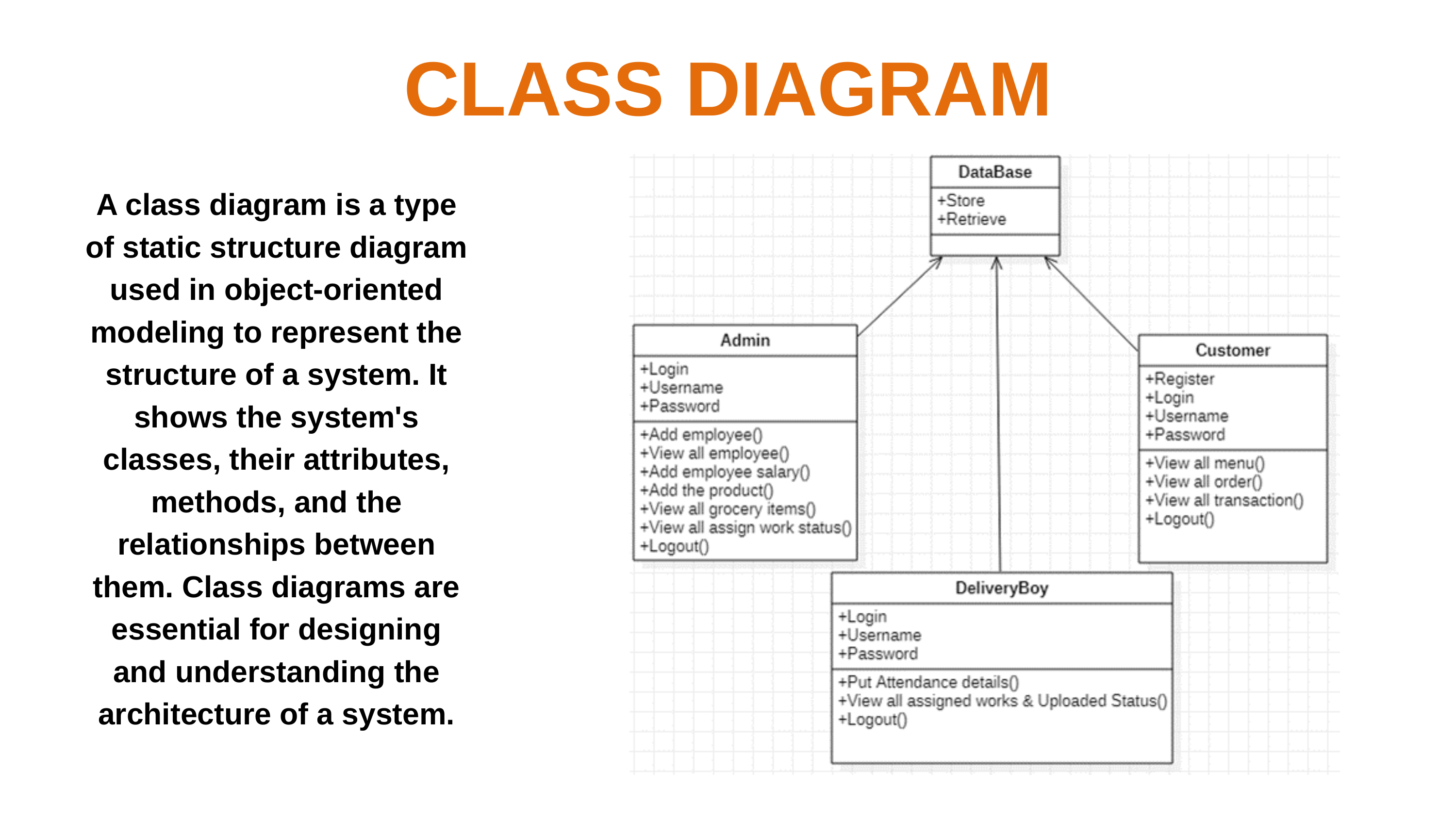

CLASS DIAGRAM

A class diagram is a type of static structure diagram used in object-oriented modeling to represent the structure of a system. It shows the system's classes, their attributes, methods, and the relationships between them. Class diagrams are essential for designing and understanding the architecture of a system.